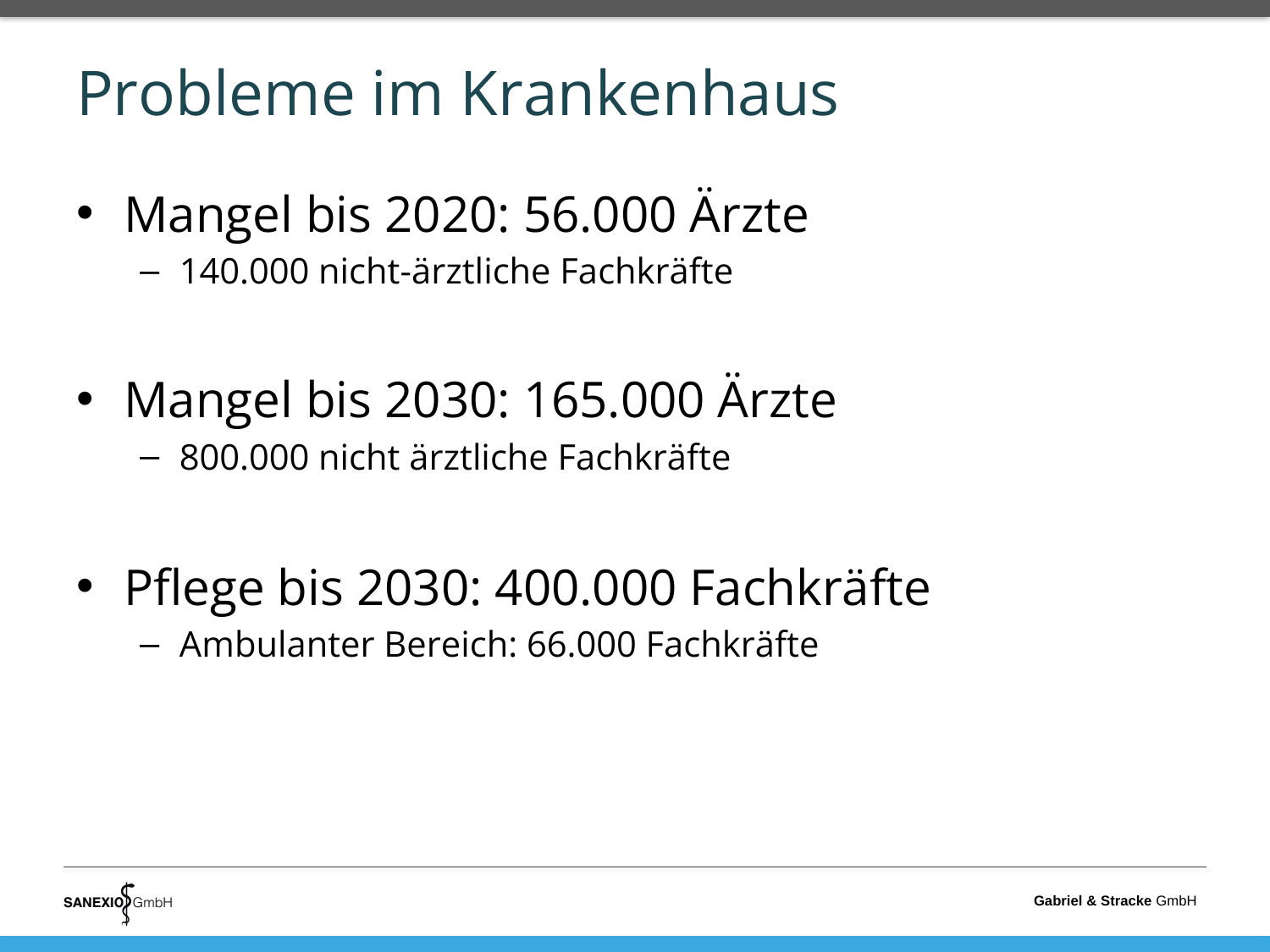

# Probleme im Krankenhaus
Mangel bis 2020: 56.000 Ärzte
140.000 nicht-ärztliche Fachkräfte

Mangel bis 2030: 165.000 Ärzte
800.000 nicht ärztliche Fachkräfte

Pflege bis 2030: 400.000 Fachkräfte
Ambulanter Bereich: 66.000 Fachkräfte